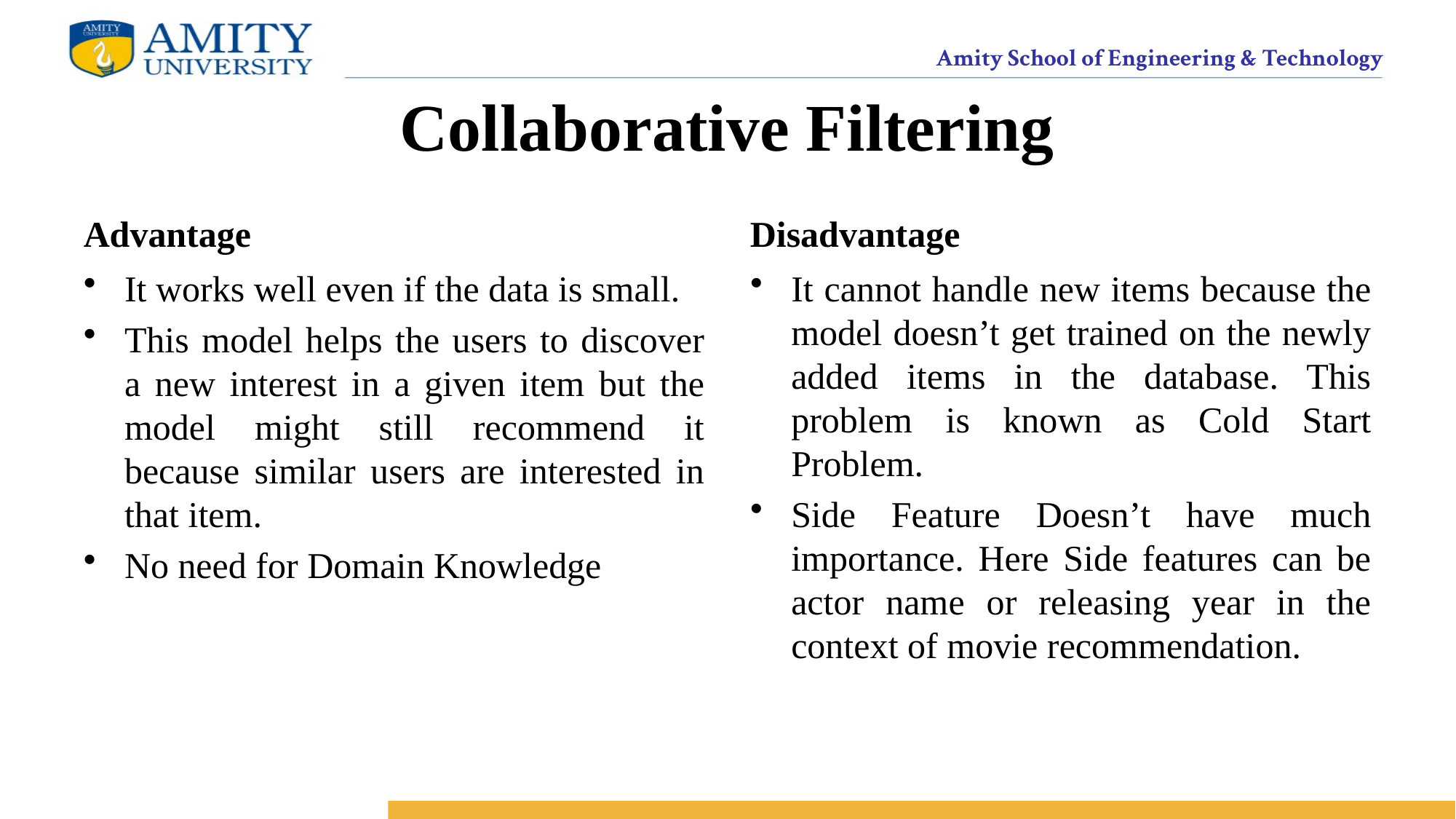

# Collaborative Filtering
Advantage
Disadvantage
It works well even if the data is small.
This model helps the users to discover a new interest in a given item but the model might still recommend it because similar users are interested in that item.
No need for Domain Knowledge
It cannot handle new items because the model doesn’t get trained on the newly added items in the database. This problem is known as Cold Start Problem.
Side Feature Doesn’t have much importance. Here Side features can be actor name or releasing year in the context of movie recommendation.